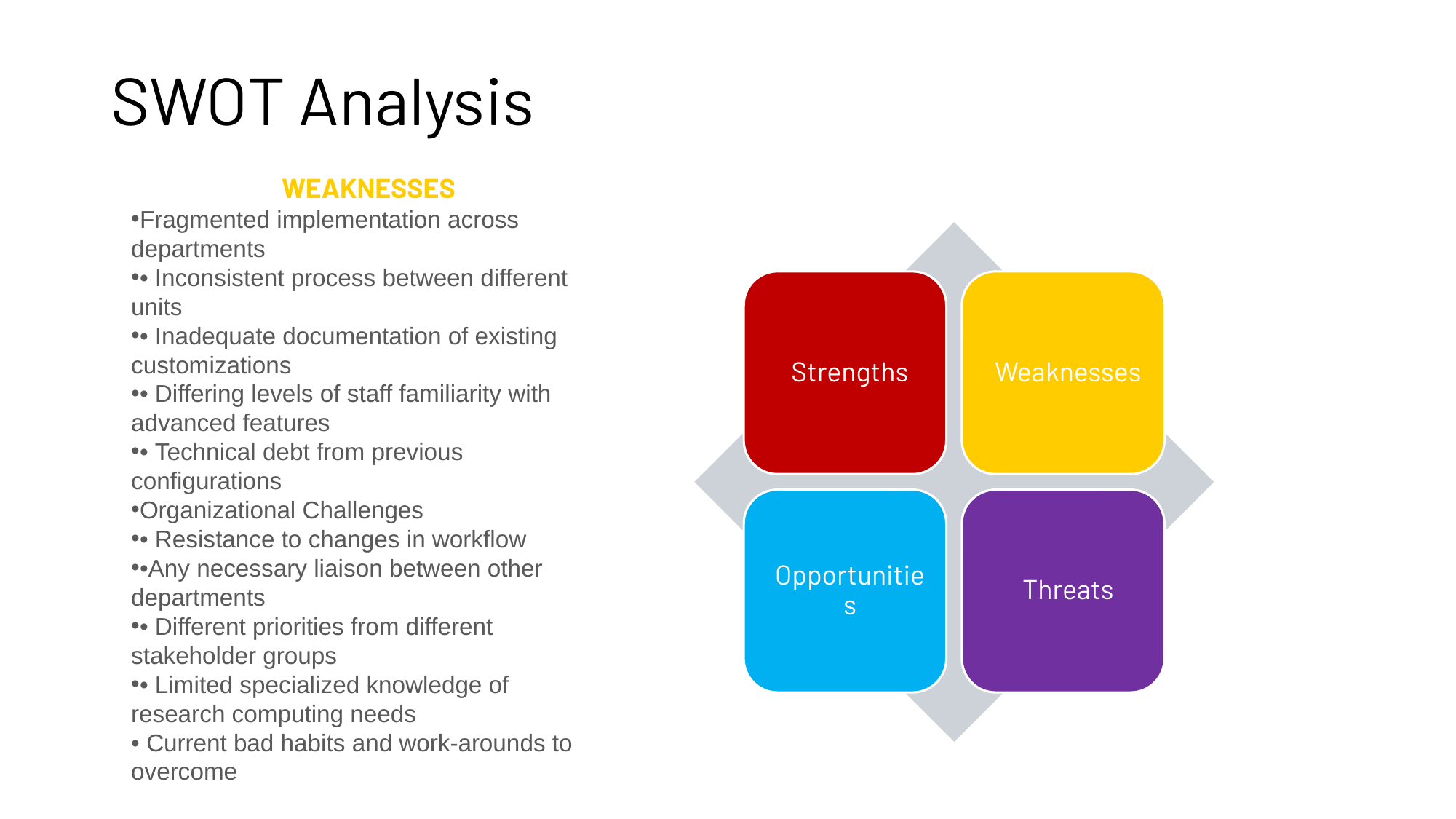

# SWOT Analysis
WEAKNESSES
Fragmented implementation across departments
• Inconsistent process between different units
• Inadequate documentation of existing customizations
• Differing levels of staff familiarity with advanced features
• Technical debt from previous configurations
Organizational Challenges
• Resistance to changes in workflow
•Any necessary liaison between other departments
• Different priorities from different stakeholder groups
• Limited specialized knowledge of research computing needs
• Current bad habits and work-arounds to overcome
Strengths
Weaknesses
Opportunities
Threats